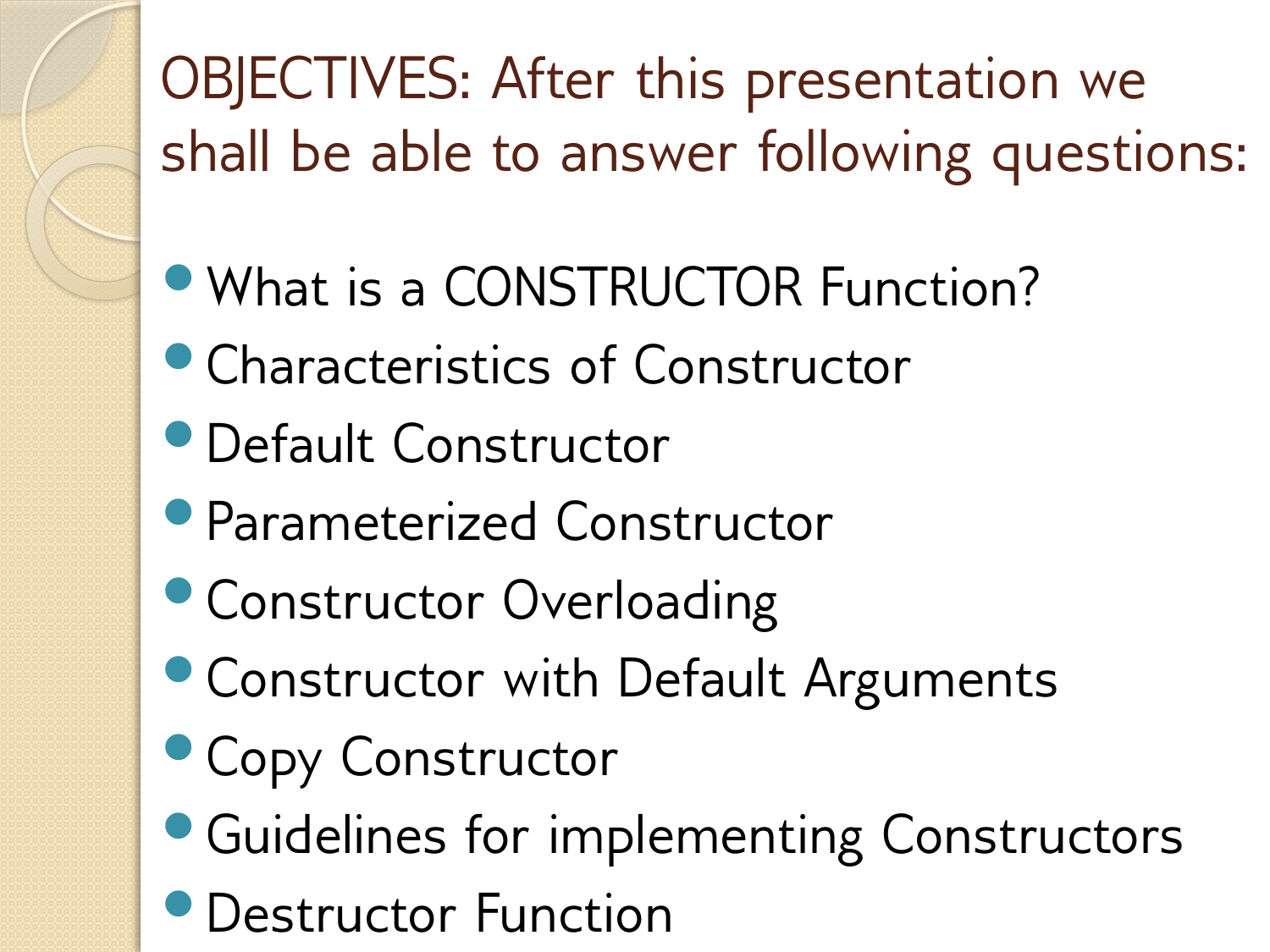

# OBJECTIVES: After this presentation we shall be able to answer following questions:
What is a CONSTRUCTOR Function?
Characteristics of Constructor
Default Constructor
Parameterized Constructor
Constructor Overloading
Constructor with Default Arguments
Copy Constructor
Guidelines for implementing Constructors
Destructor Function